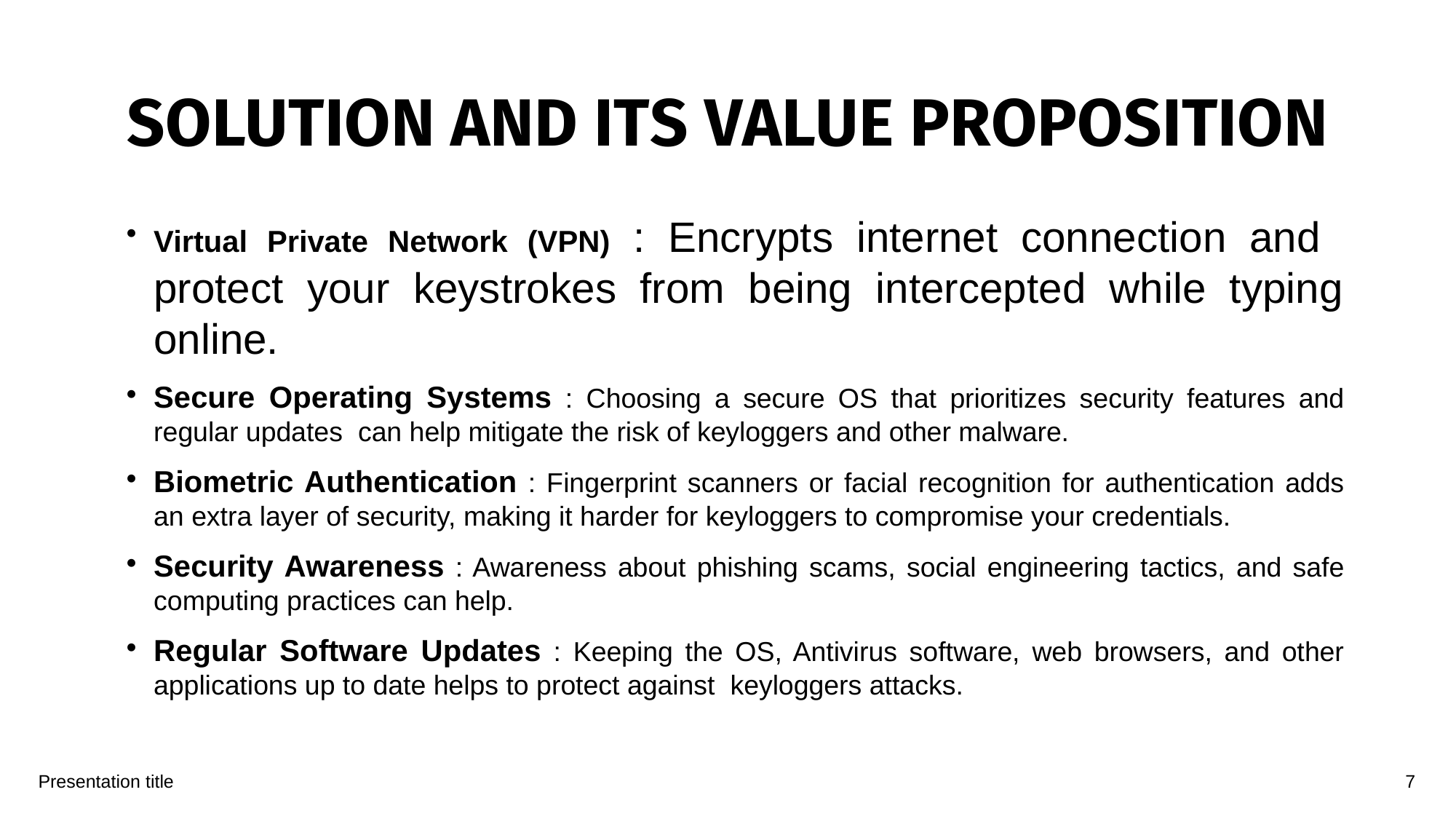

# SOLUTION AND ITS VALUE PROPOSITION

Virtual Private Network (VPN) : Encrypts internet connection and  protect your keystrokes from being intercepted while typing online.
Secure Operating Systems : Choosing a secure OS that prioritizes security features and regular updates  can help mitigate the risk of keyloggers and other malware.
Biometric Authentication : Fingerprint scanners or facial recognition for authentication adds an extra layer of security, making it harder for keyloggers to compromise your credentials.
Security Awareness : Awareness about phishing scams, social engineering tactics, and safe computing practices can help.
Regular Software Updates : Keeping the OS, Antivirus software, web browsers, and other applications up to date helps to protect against  keyloggers attacks.

Presentation title
7